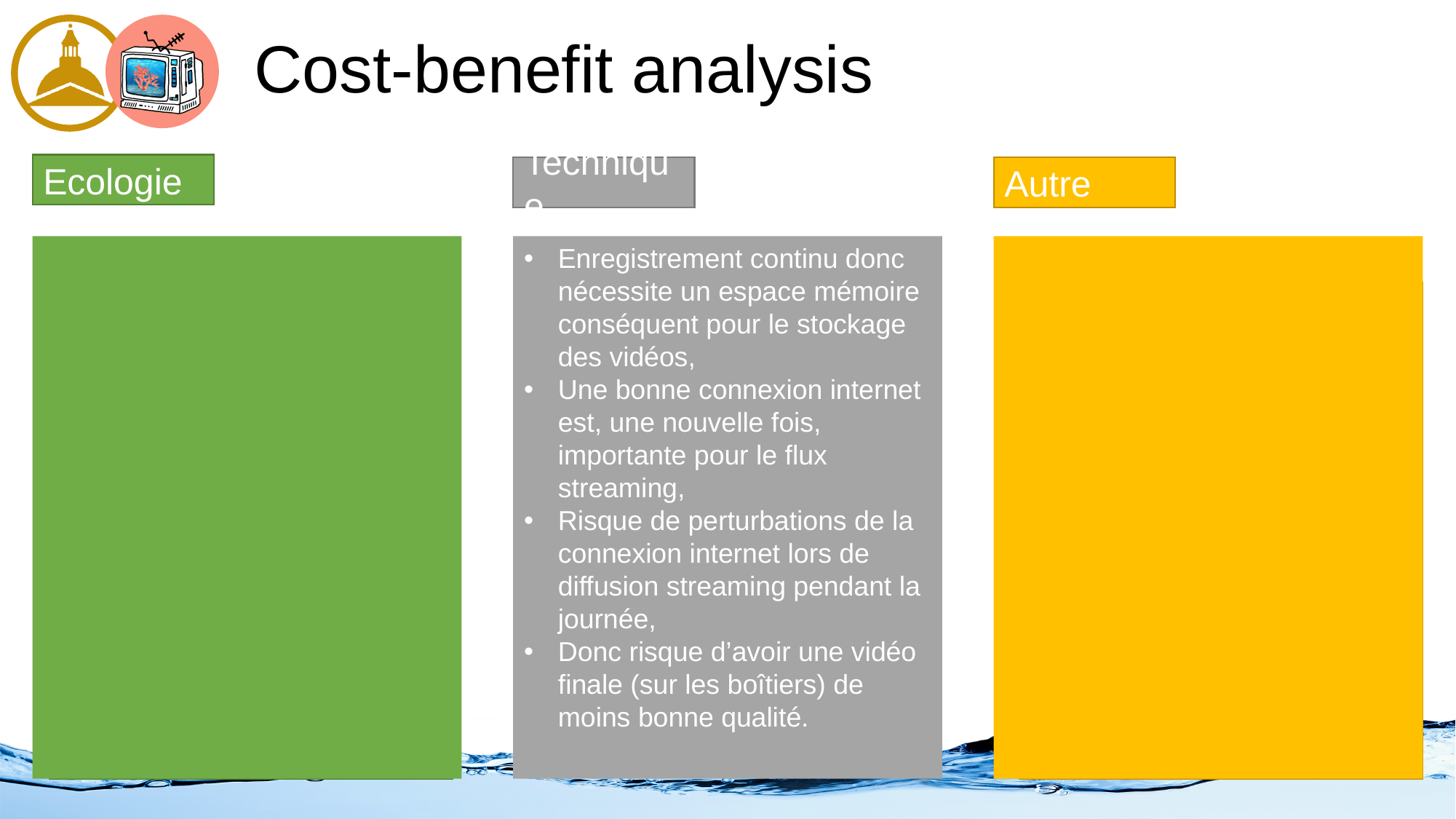

# Cost-benefit analysis
Ecologie
Technique
Autre
Enregistrement continu donc nécessite un espace mémoire conséquent pour le stockage des vidéos,
Une bonne connexion internet est, une nouvelle fois, importante pour le flux streaming,
Risque de perturbations de la connexion internet lors de diffusion streaming pendant la journée,
Donc risque d’avoir une vidéo finale (sur les boîtiers) de moins bonne qualité.